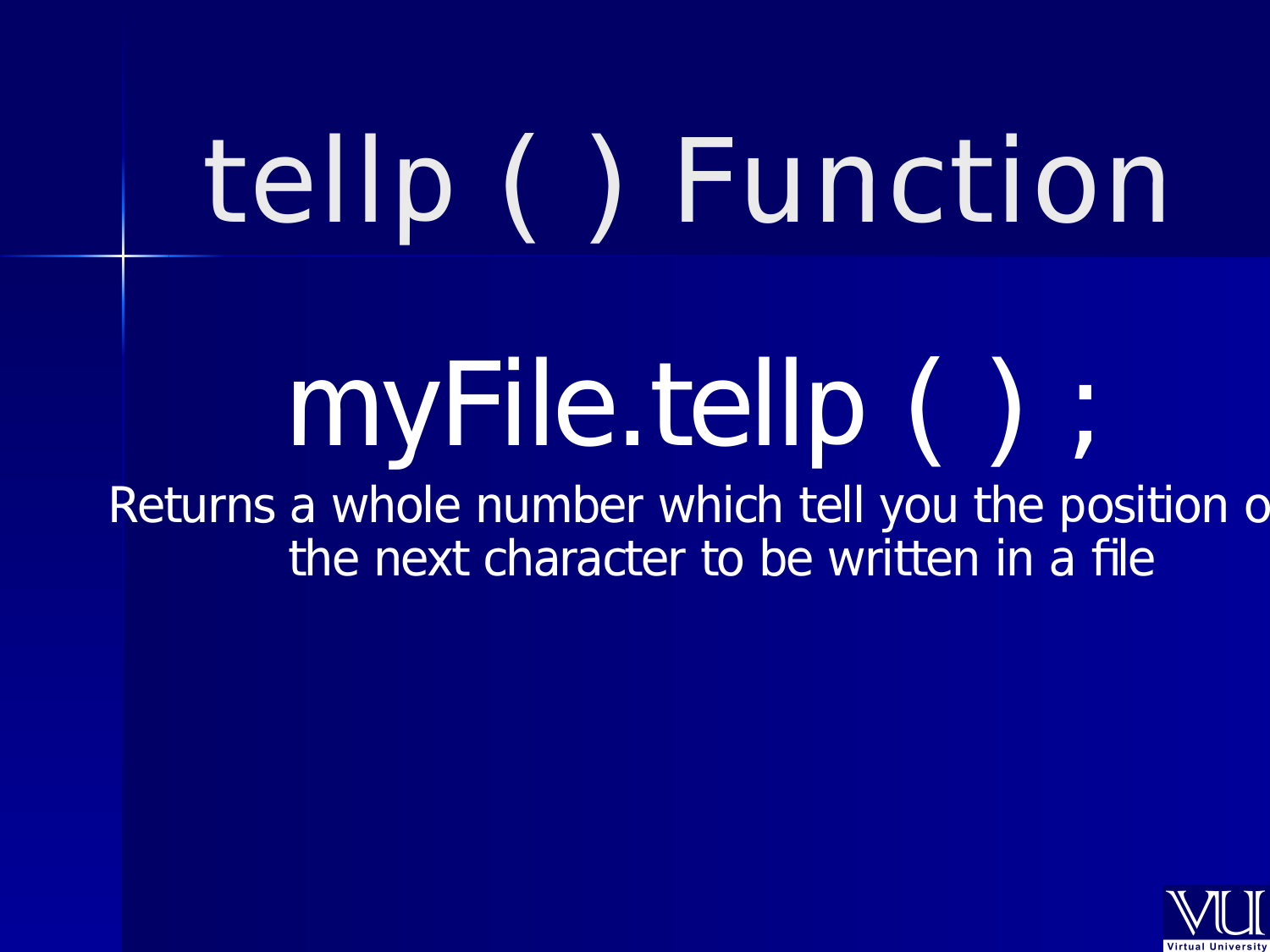

# tellp ( ) Function
myFile.tellp ( ) ;
Returns a whole number which tell you the position of the next character to be written in a file